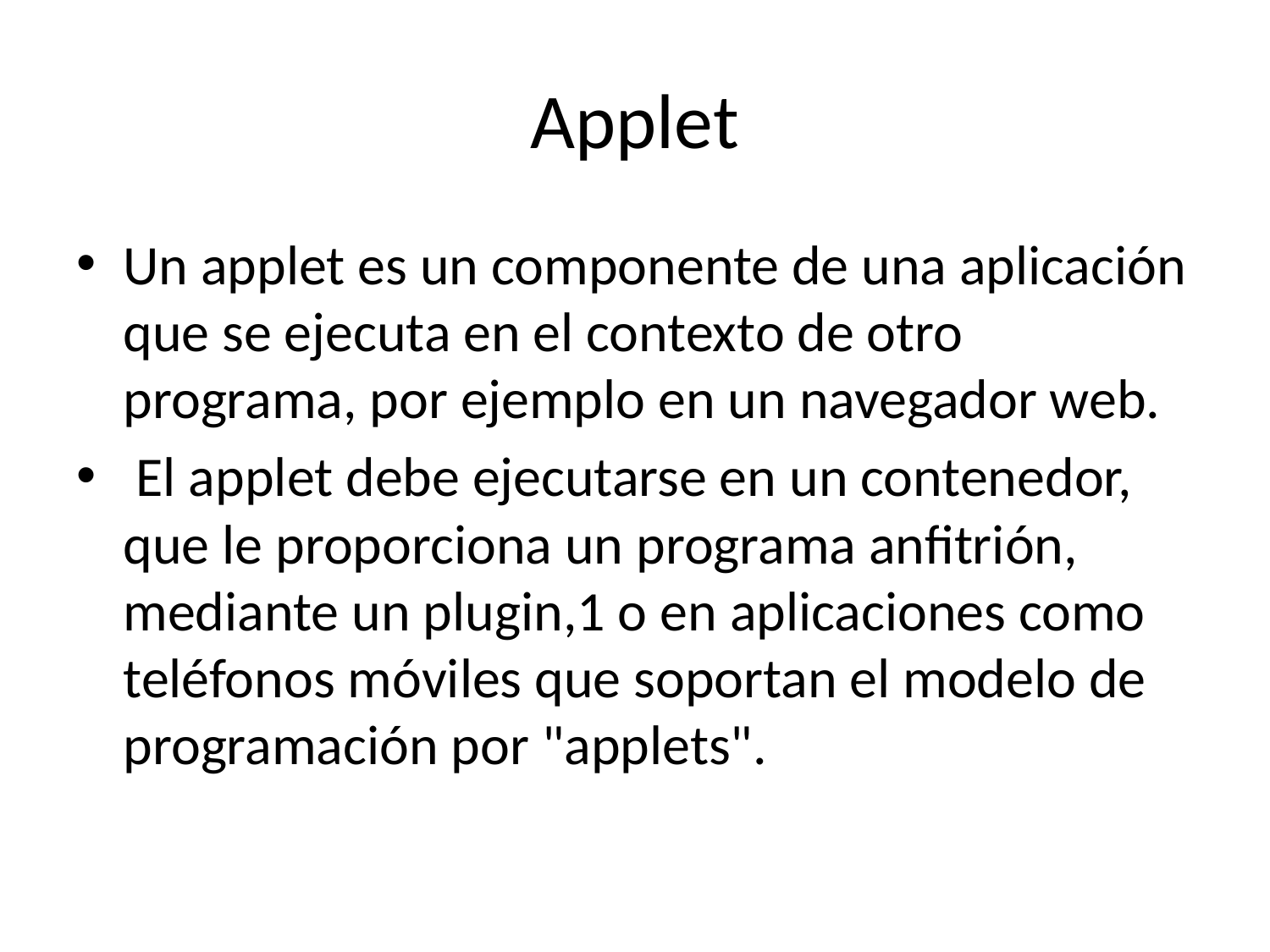

# Applet
Un applet es un componente de una aplicación que se ejecuta en el contexto de otro programa, por ejemplo en un navegador web.
 El applet debe ejecutarse en un contenedor, que le proporciona un programa anfitrión, mediante un plugin,1 o en aplicaciones como teléfonos móviles que soportan el modelo de programación por "applets".